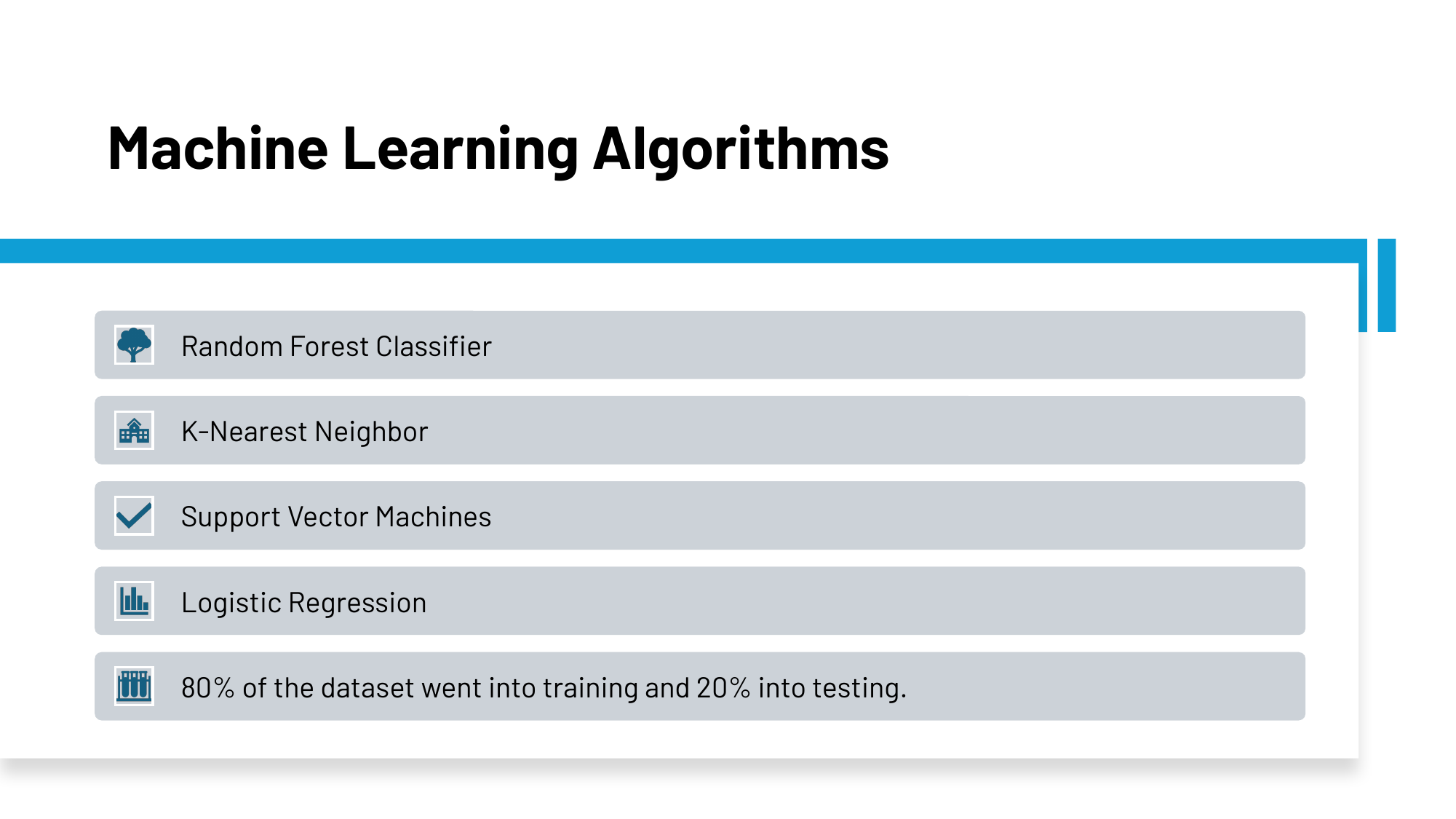

# Machine Learning Algorithms

Random Forest Classifier
K-Nearest Neighbor
Support Vector Machines
Logistic Regression
80% of the dataset went into training and 20% into testing.